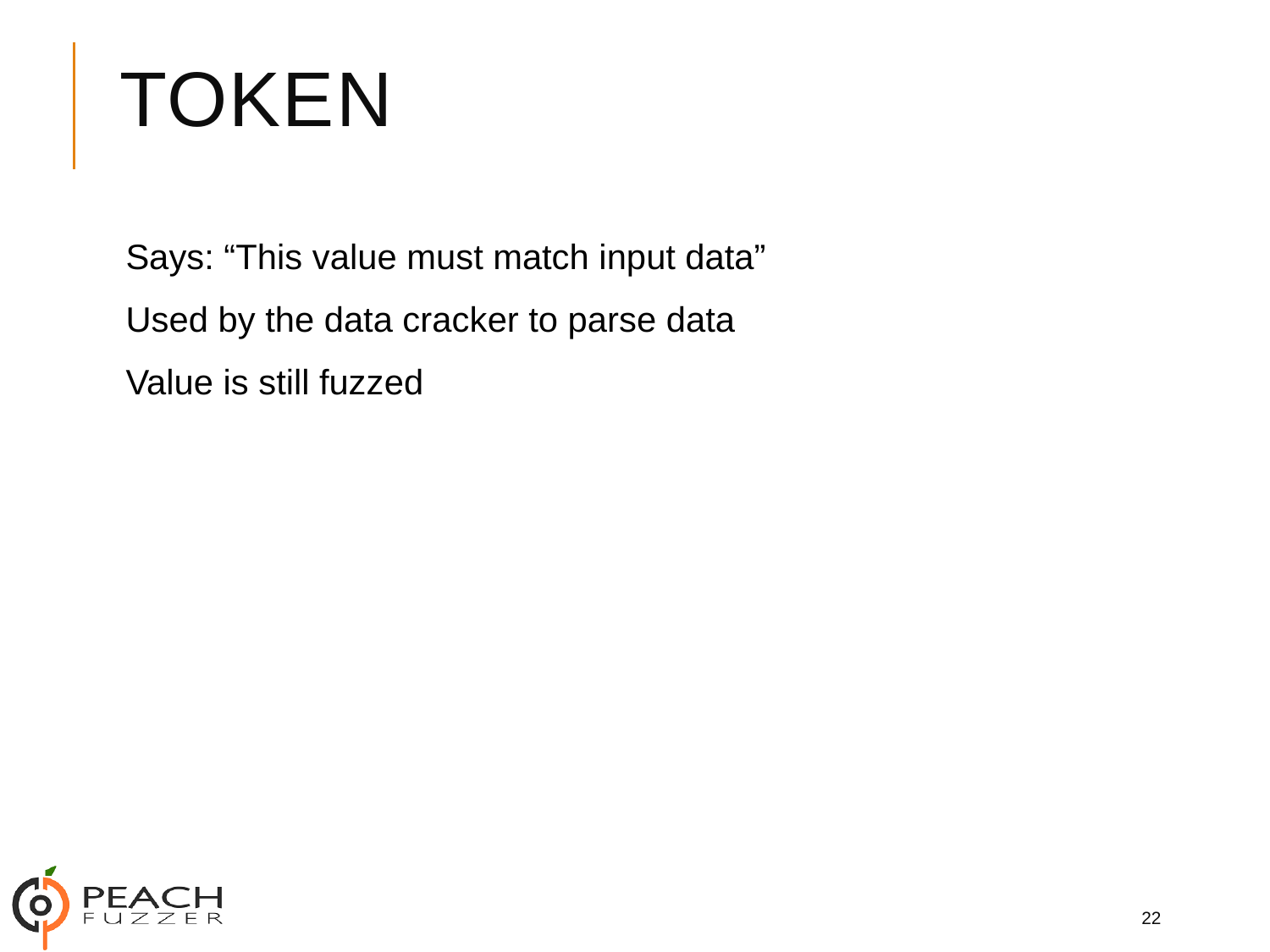

# token
Says: “This value must match input data”
Used by the data cracker to parse data
Value is still fuzzed

22